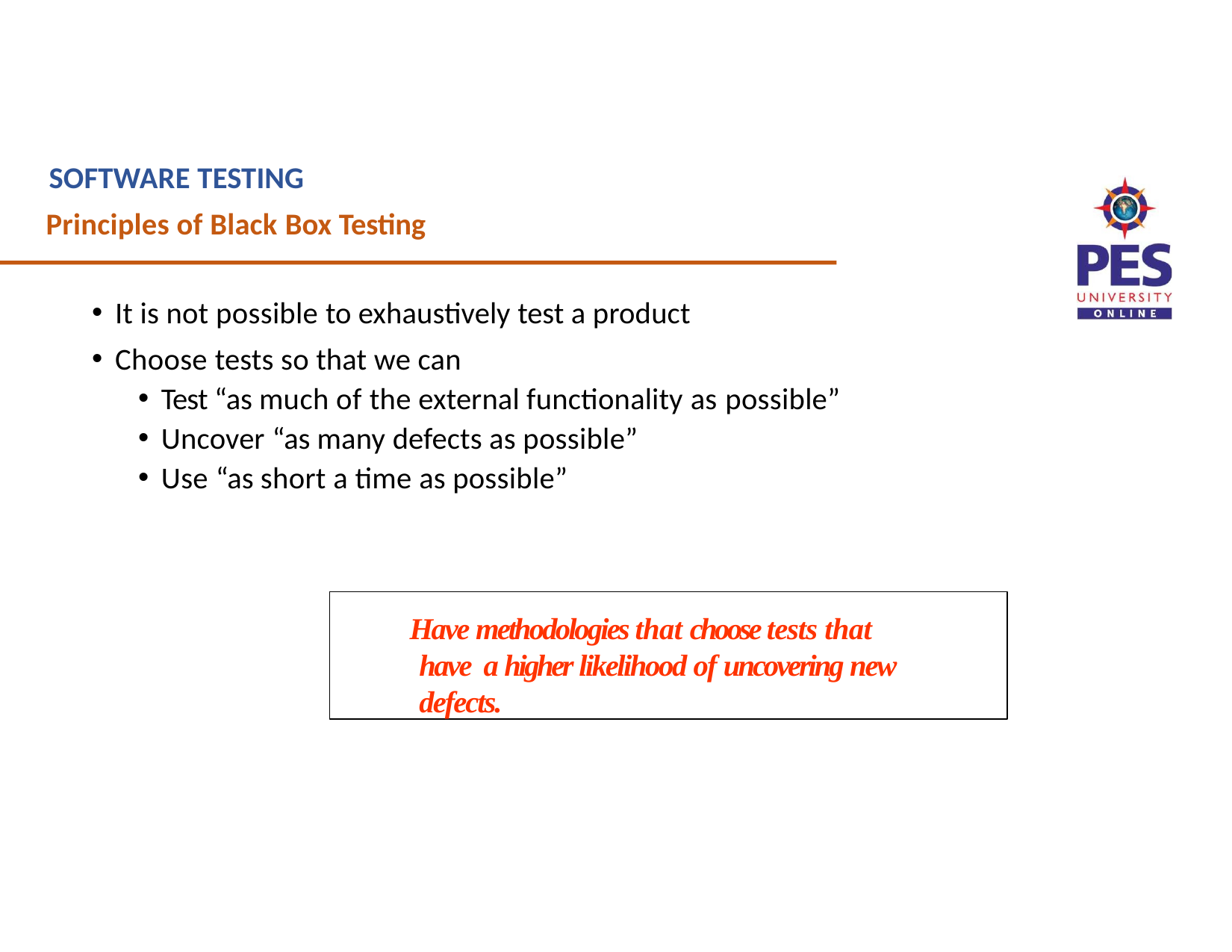

SOFTWARE TESTING
Principles of Black Box Testing

It is not possible to exhaustively test a product
Choose tests so that we can
Test “as much of the external functionality as possible”
Uncover “as many defects as possible”
Use “as short a time as possible”

Have methodologies that choose tests that have  a higher likelihood of uncovering new defects.